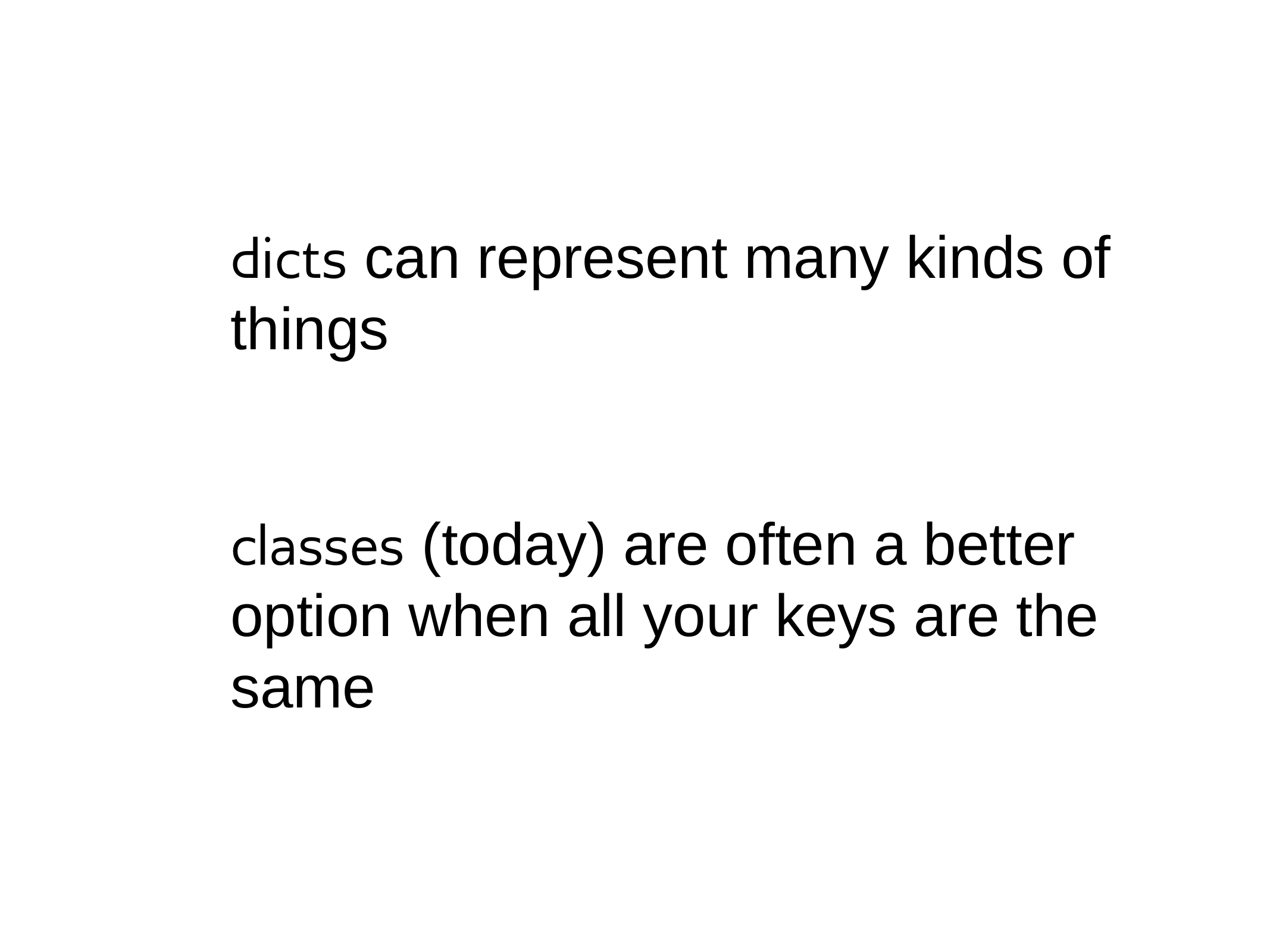

# dicts can represent many kinds of things
classes (today) are often a better option when all your keys are the same